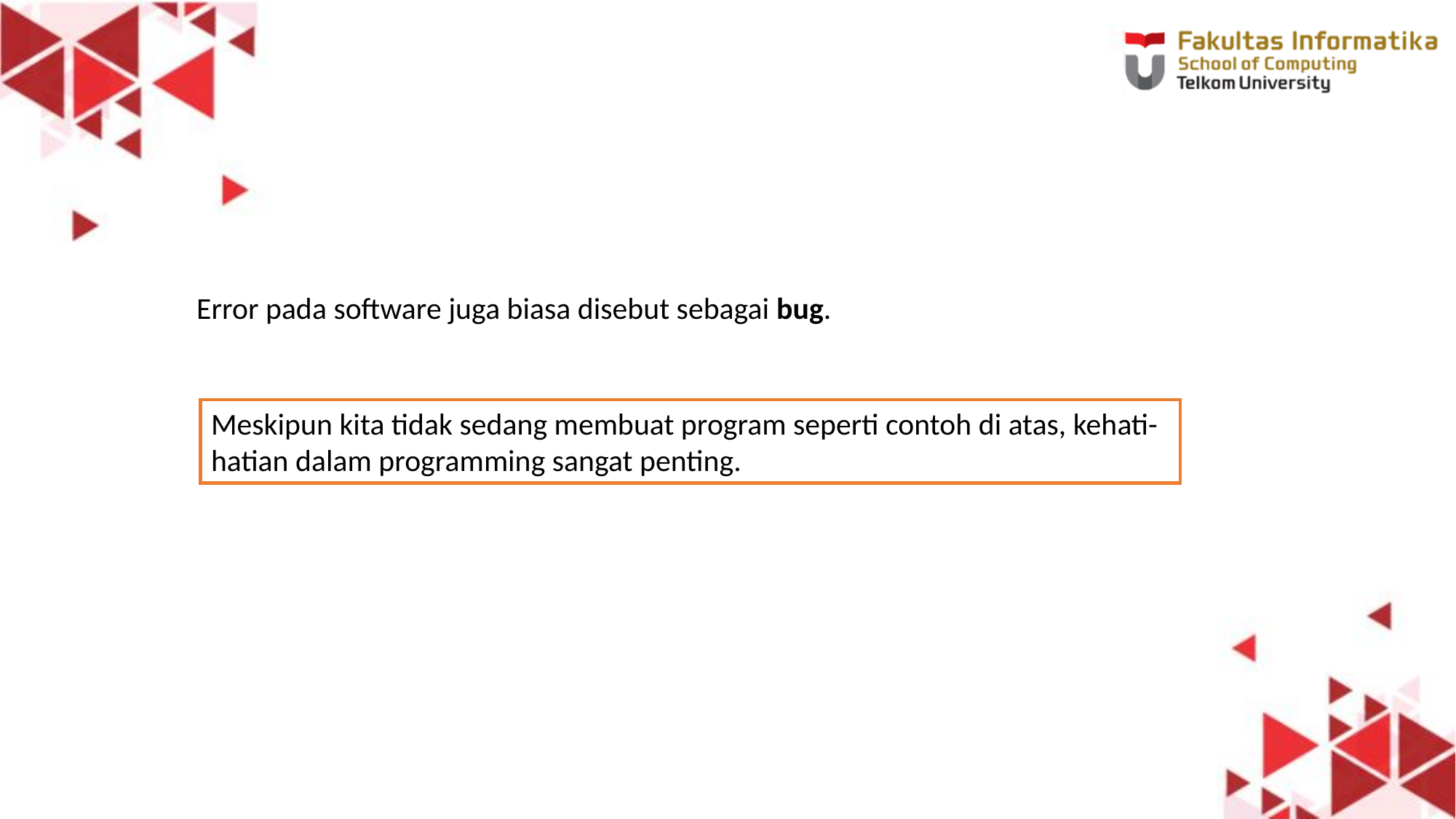

Error pada software juga biasa disebut sebagai bug.
Meskipun kita tidak sedang membuat program seperti contoh di atas, kehati-hatian dalam programming sangat penting.